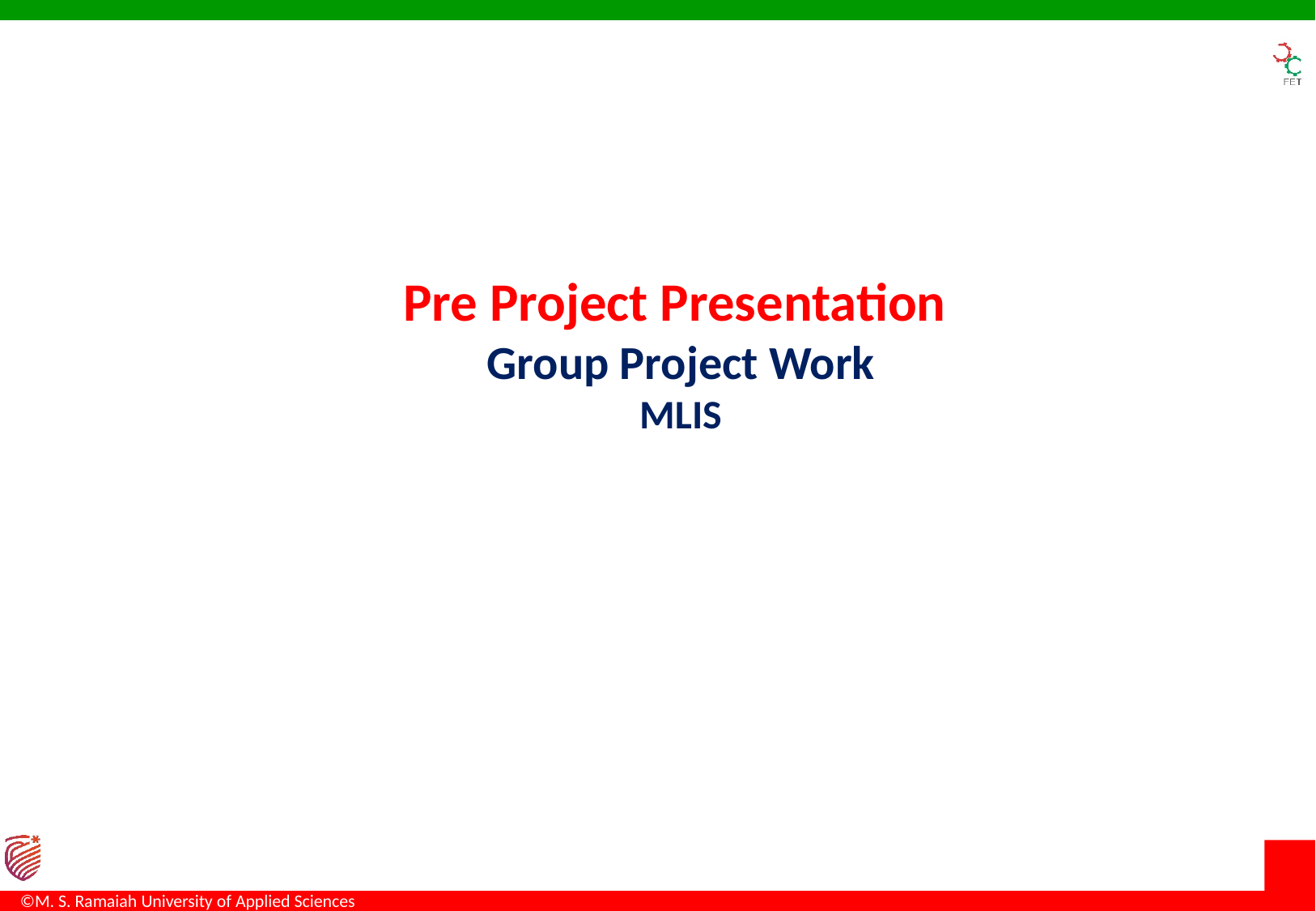

# Pre Project Presentation Group Project Work MLIS